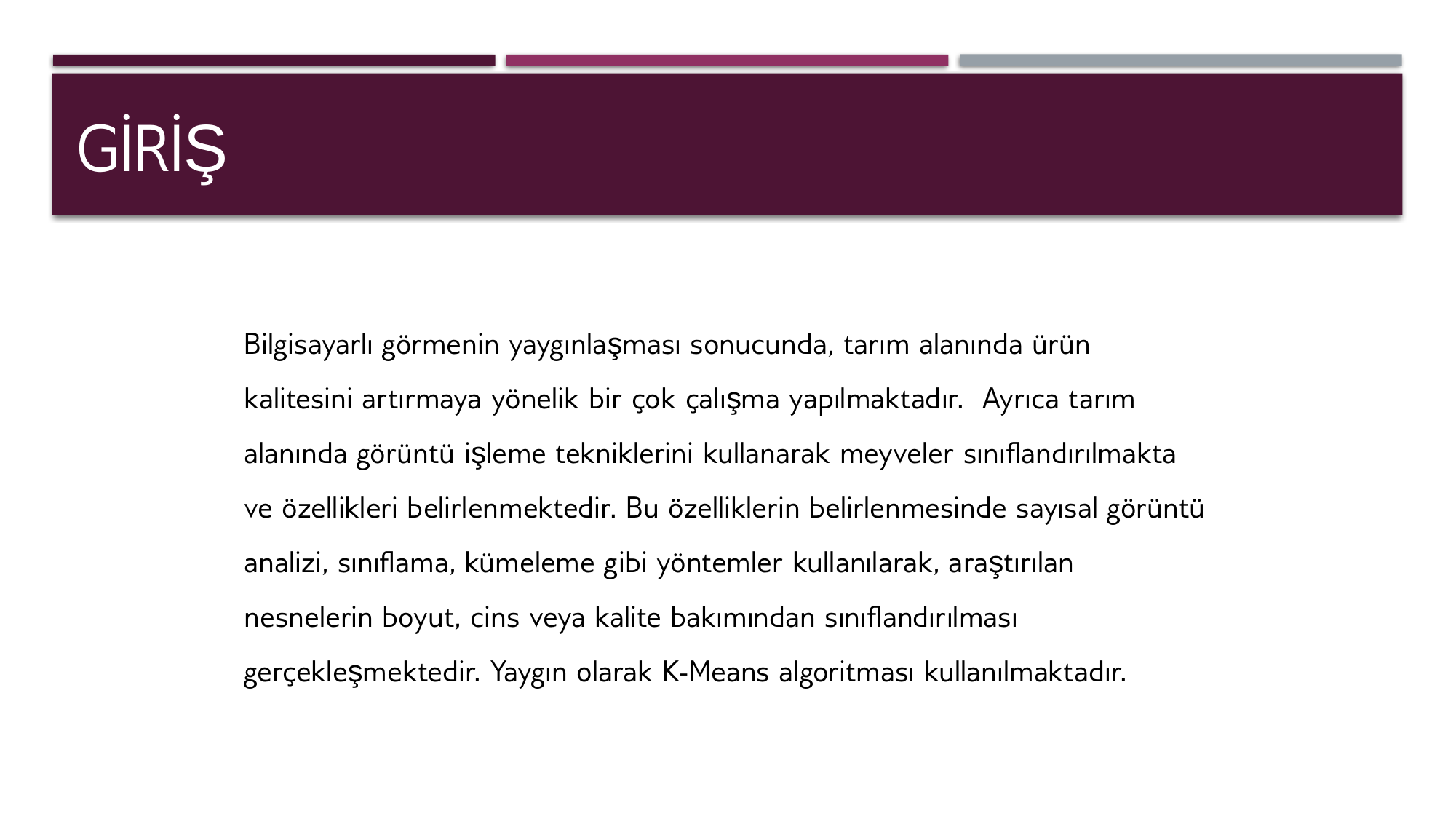

GİRİŞ
Bilgisayarlı görmenin yaygınlaşması sonucunda, tarım alanında ürün kalitesini artırmaya yönelik bir çok çalışma yapılmaktadır.  Ayrıca tarım alanında görüntü işleme tekniklerini kullanarak meyveler sınıflandırılmakta ve özellikleri belirlenmektedir. Bu özelliklerin belirlenmesinde sayısal görüntü analizi, sınıflama, kümeleme gibi yöntemler kullanılarak, araştırılan nesnelerin boyut, cins veya kalite bakımından sınıflandırılması gerçekleşmektedir. Yaygın olarak K-Means algoritması kullanılmaktadır.